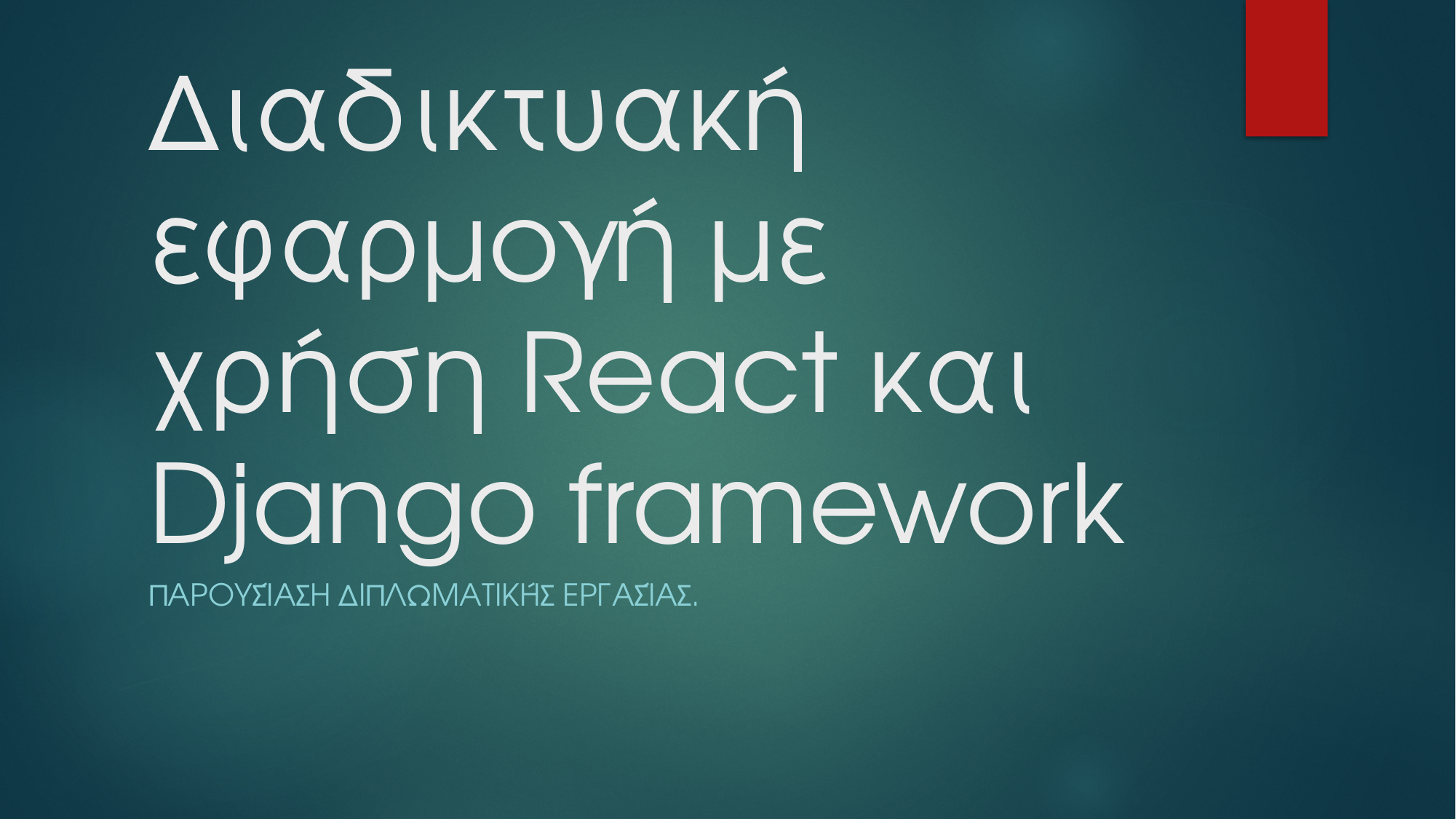

# Διαδικτυακή εφαρμογή με χρήση React και Django framework
Παρουσίαση διπλωματικής εργασίας.